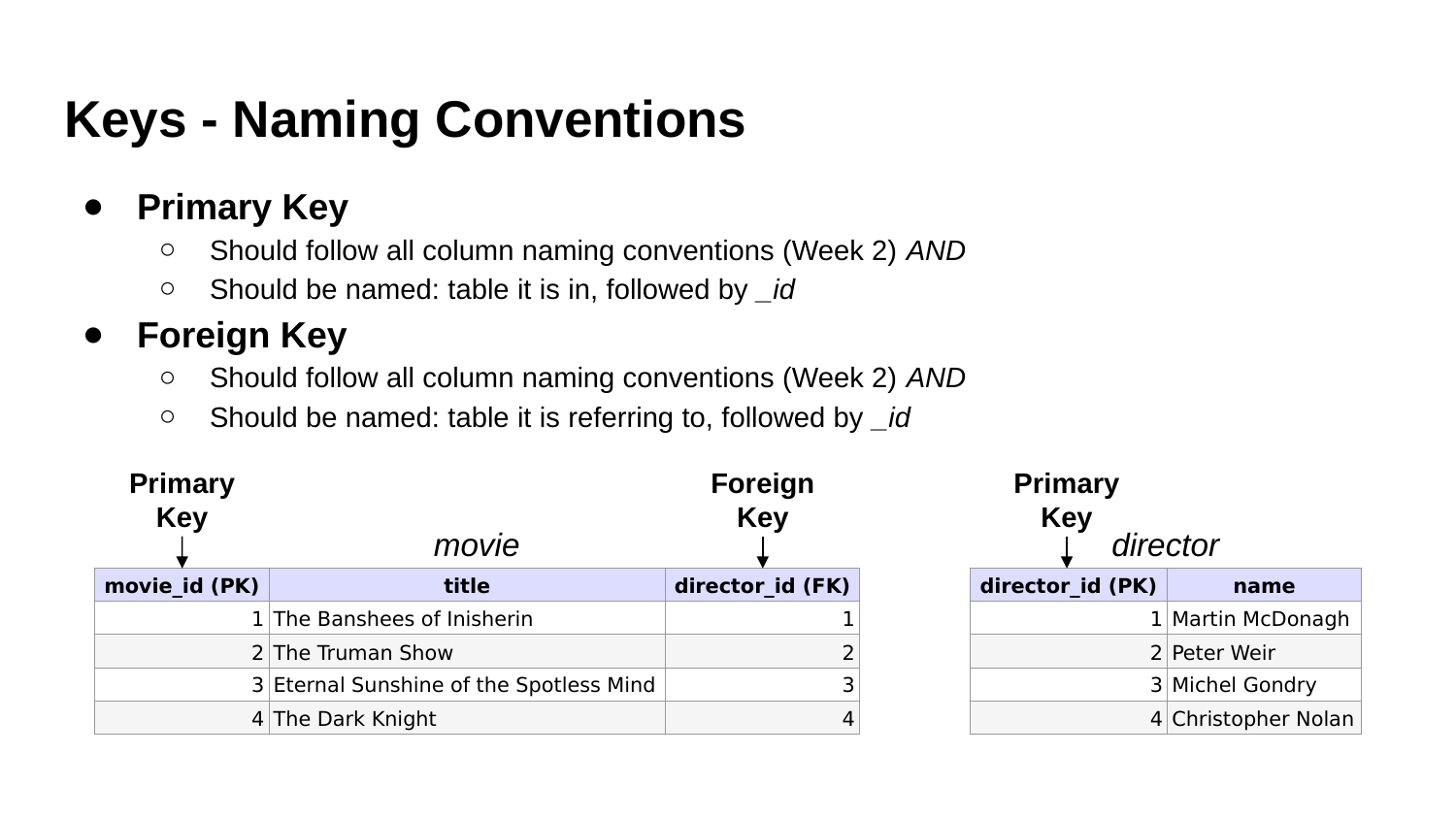

# Keys - Naming Conventions
Primary Key
Should follow all column naming conventions (Week 2) AND
Should be named: table it is in, followed by _id
Foreign Key
Should follow all column naming conventions (Week 2) AND
Should be named: table it is referring to, followed by _id
Primary Key
Foreign Key
Primary Key
movie
director
| movie\_id (PK) | title | director\_id (FK) |
| --- | --- | --- |
| 1 | The Banshees of Inisherin | 1 |
| 2 | The Truman Show | 2 |
| 3 | Eternal Sunshine of the Spotless Mind | 3 |
| 4 | The Dark Knight | 4 |
| director\_id (PK) | name |
| --- | --- |
| 1 | Martin McDonagh |
| 2 | Peter Weir |
| 3 | Michel Gondry |
| 4 | Christopher Nolan |